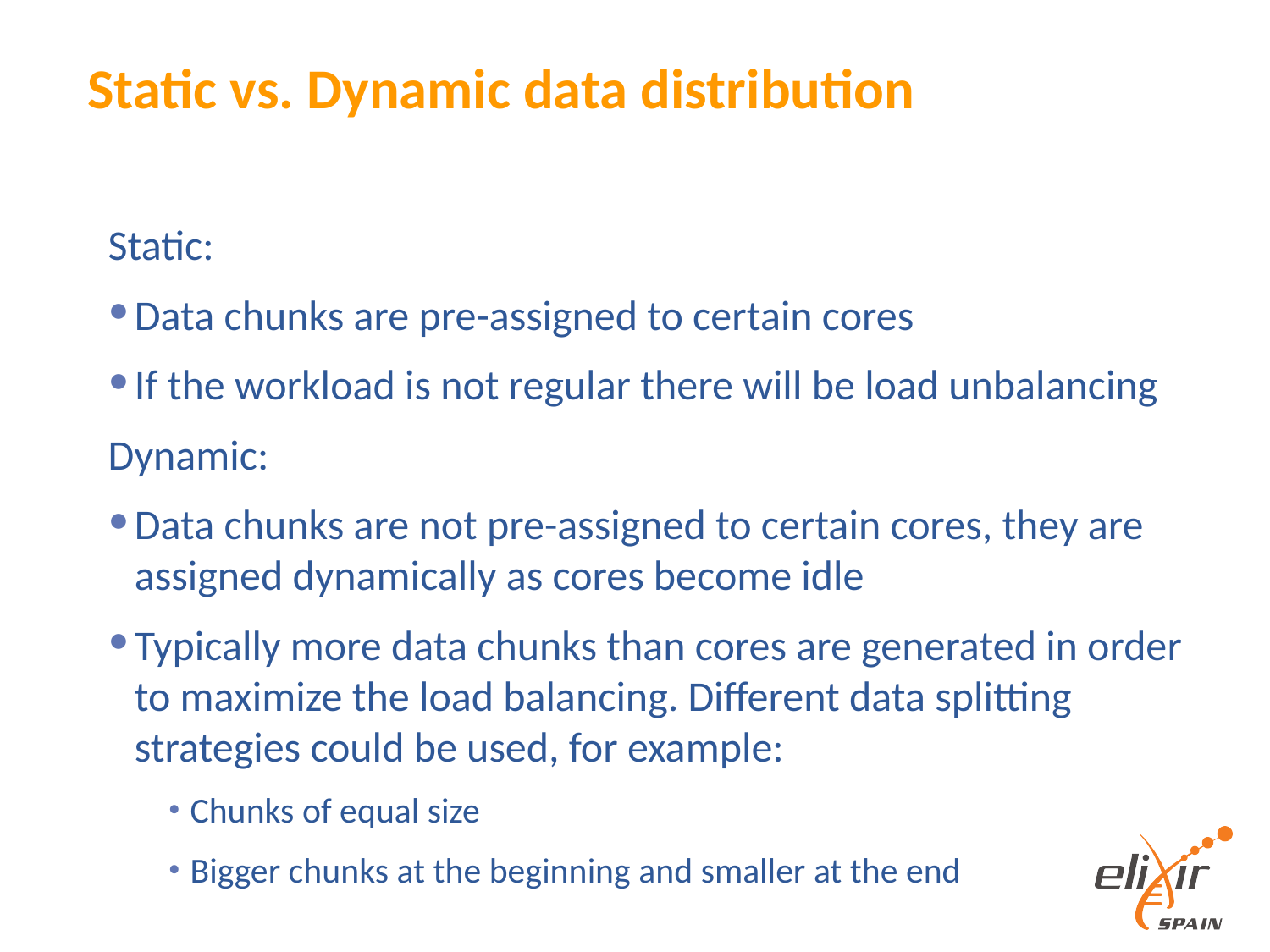

# Static vs. Dynamic data distribution
Static:
Data chunks are pre-assigned to certain cores
If the workload is not regular there will be load unbalancing
Dynamic:
Data chunks are not pre-assigned to certain cores, they are assigned dynamically as cores become idle
Typically more data chunks than cores are generated in order to maximize the load balancing. Different data splitting strategies could be used, for example:
Chunks of equal size
Bigger chunks at the beginning and smaller at the end